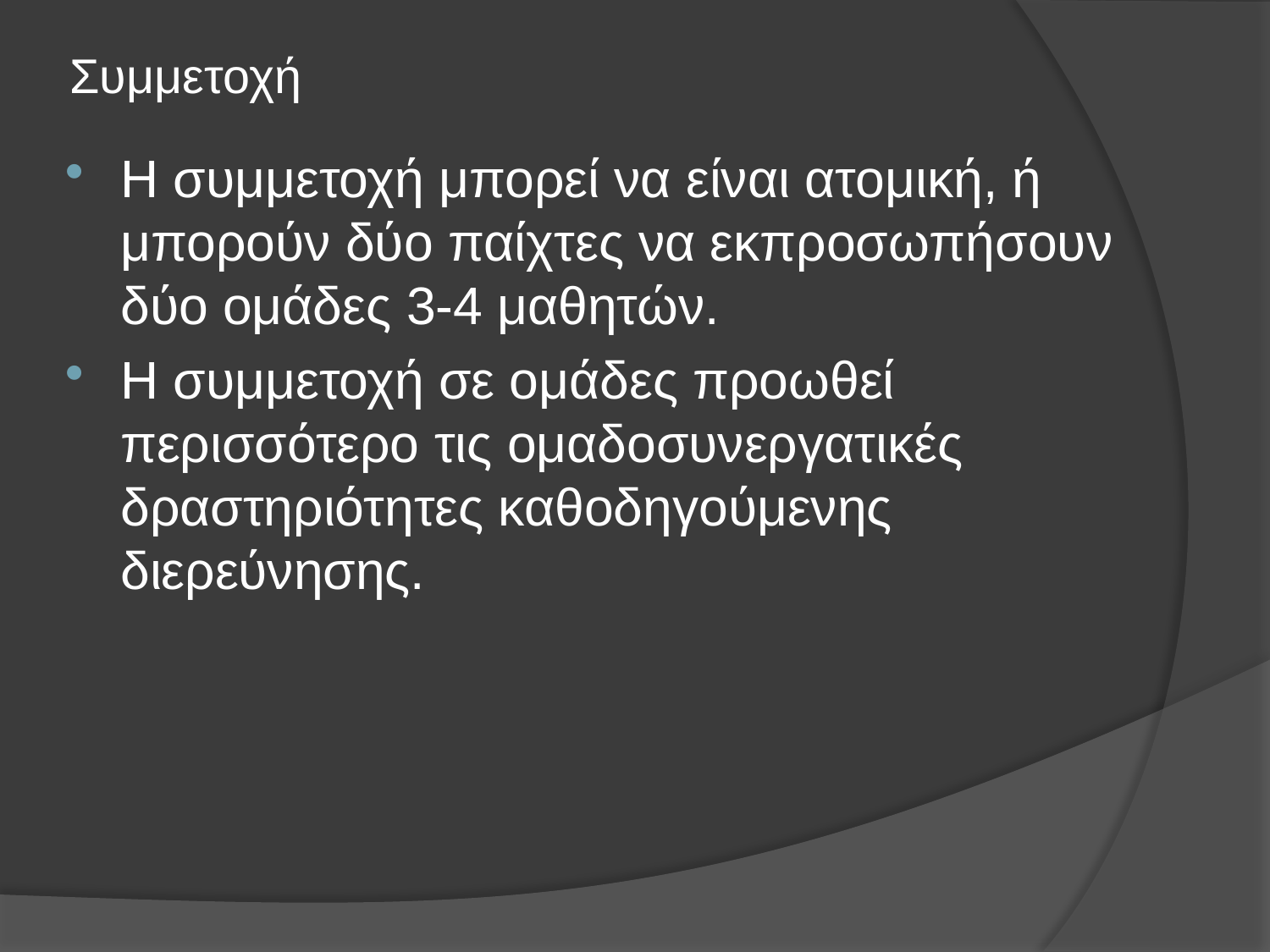

# Συμμετοχή
Η συμμετοχή μπορεί να είναι ατομική, ή μπορούν δύο παίχτες να εκπροσωπήσουν δύο ομάδες 3-4 μαθητών.
Η συμμετοχή σε ομάδες προωθεί περισσότερο τις ομαδοσυνεργατικές δραστηριότητες καθοδηγούμενης διερεύνησης.